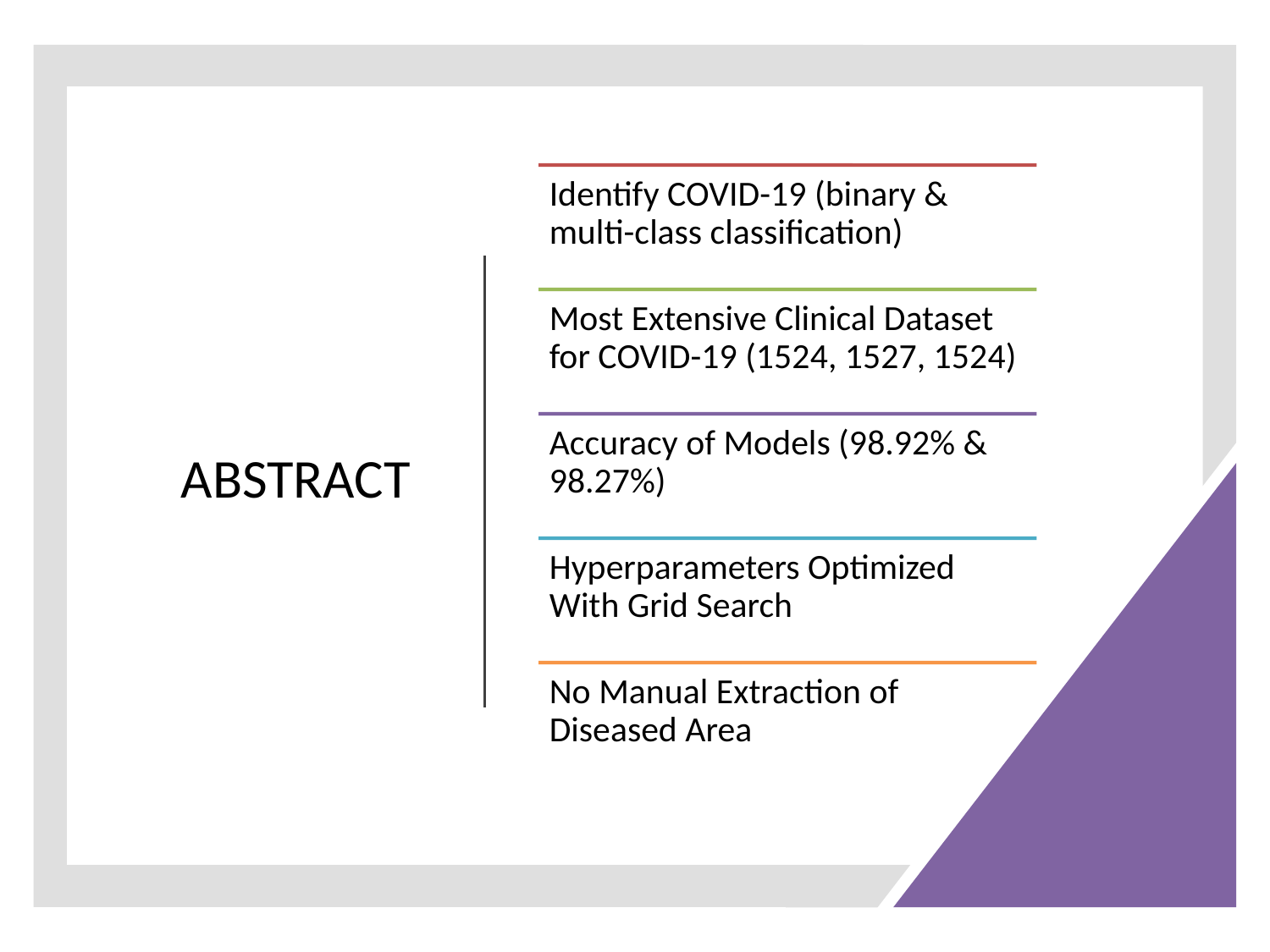

# ABSTRACT
Identify COVID-19 (binary & multi-class classification)
Most Extensive Clinical Dataset for COVID-19 (1524, 1527, 1524)
Accuracy of Models (98.92% & 98.27%)
Hyperparameters Optimized With Grid Search
No Manual Extraction of Diseased Area